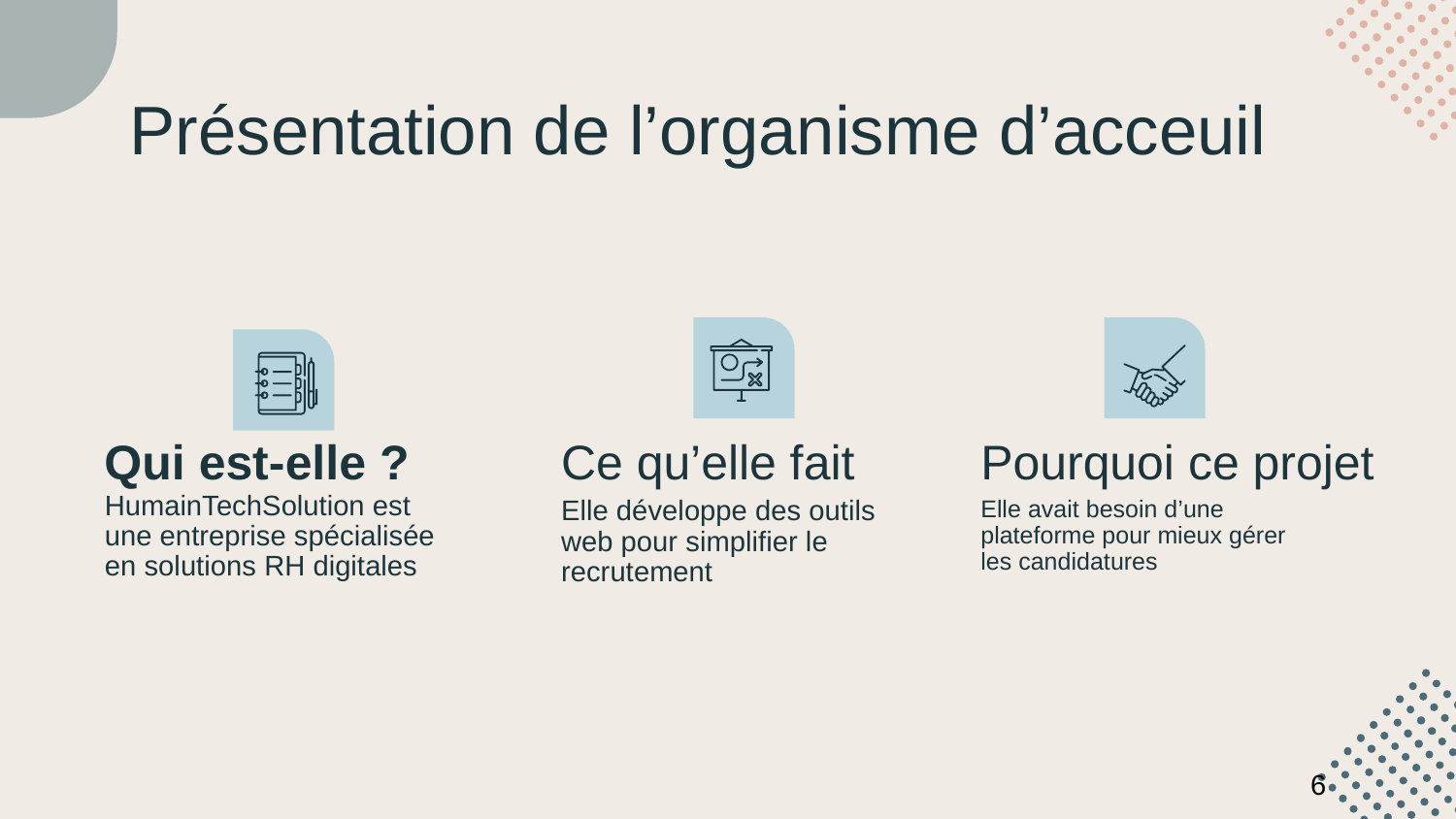

# Présentation de l’organisme d’acceuil

Pourquoi ce projet
Qui est-elle ?
Ce qu’elle fait
HumainTechSolution est une entreprise spécialisée en solutions RH digitales
Elle avait besoin d’une plateforme pour mieux gérer les candidatures
Elle développe des outils web pour simplifier le recrutement
6